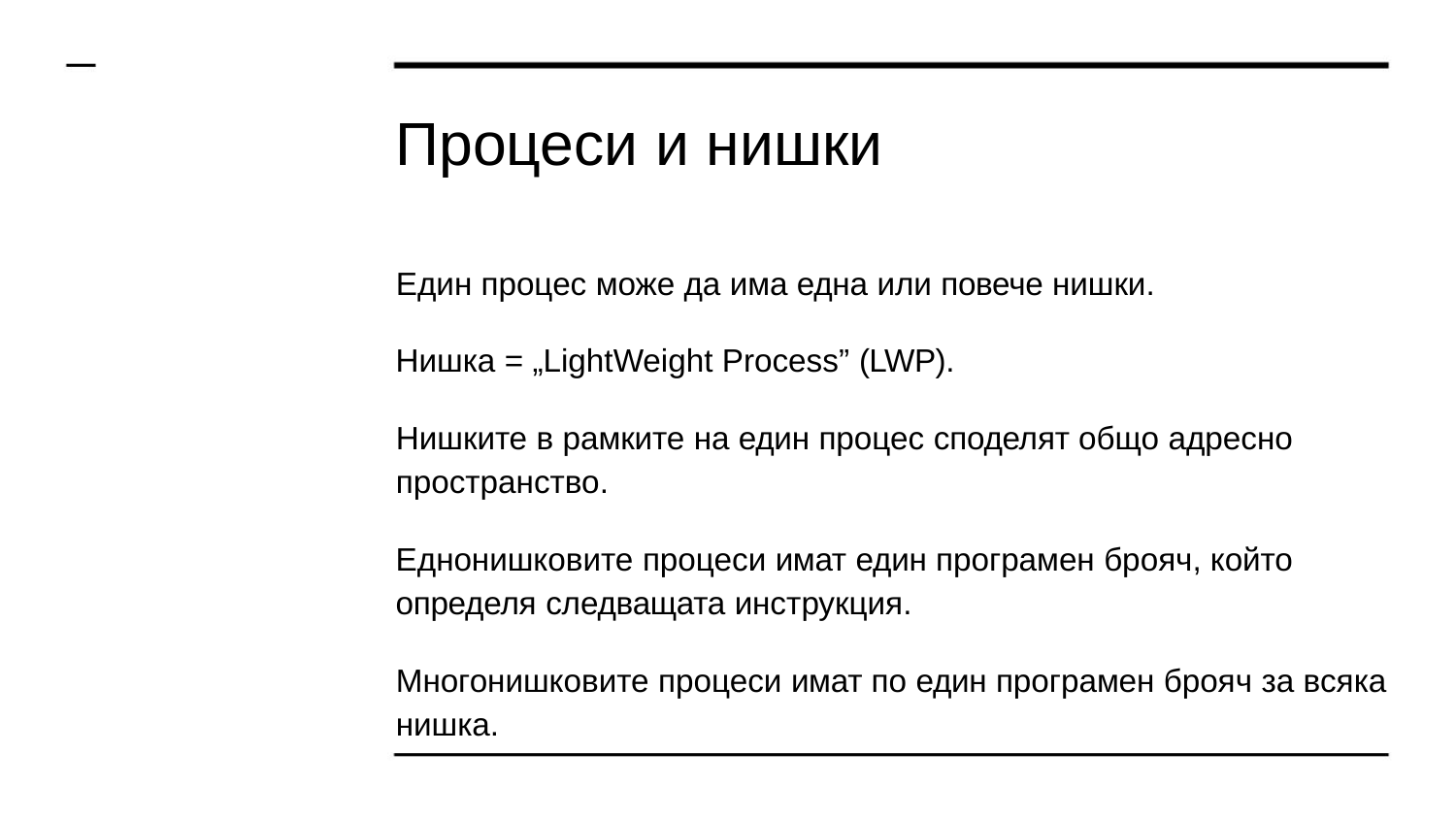

Процеси и нишки
Един процес може да има една или повече нишки.
Нишка = „LightWeight Process” (LWP).
Нишките в рамките на един процес споделят общо адресно
пространство.
Еднонишковите процеси имат един програмен брояч, който
определя следващата инструкция.
Многонишковите процеси имат по един програмен брояч за всяка
нишка.